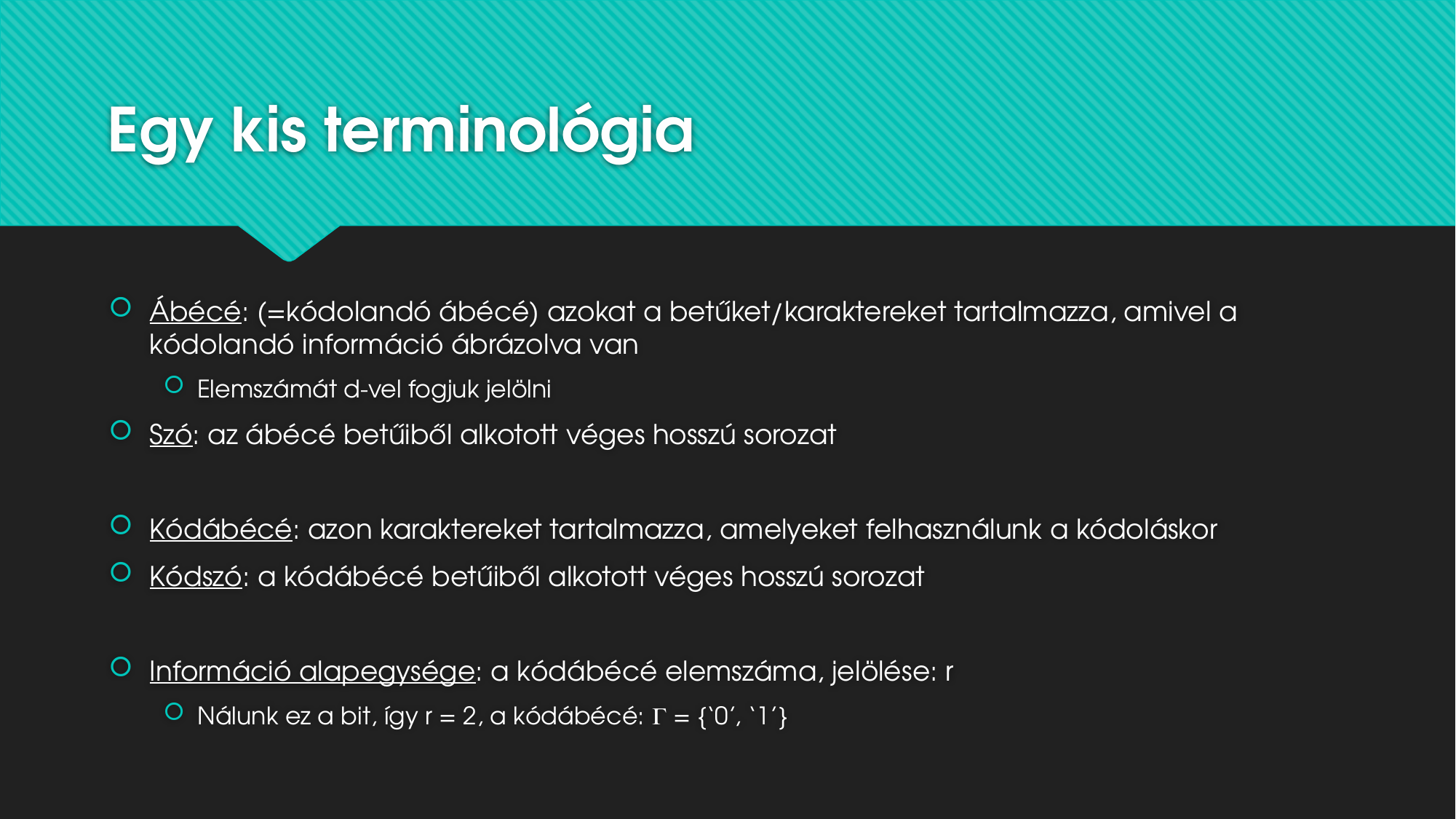

# Egy kis terminológia
Ábécé: (=kódolandó ábécé) azokat a betűket/karaktereket tartalmazza, amivel a kódolandó információ ábrázolva van
Elemszámát d-vel fogjuk jelölni
Szó: az ábécé betűiből alkotott véges hosszú sorozat

Kódábécé: azon karaktereket tartalmazza, amelyeket felhasználunk a kódoláskor
Kódszó: a kódábécé betűiből alkotott véges hosszú sorozat

Információ alapegysége: a kódábécé elemszáma, jelölése: r
Nálunk ez a bit, így r = 2, a kódábécé: Γ = {‘0’, ‘1’}